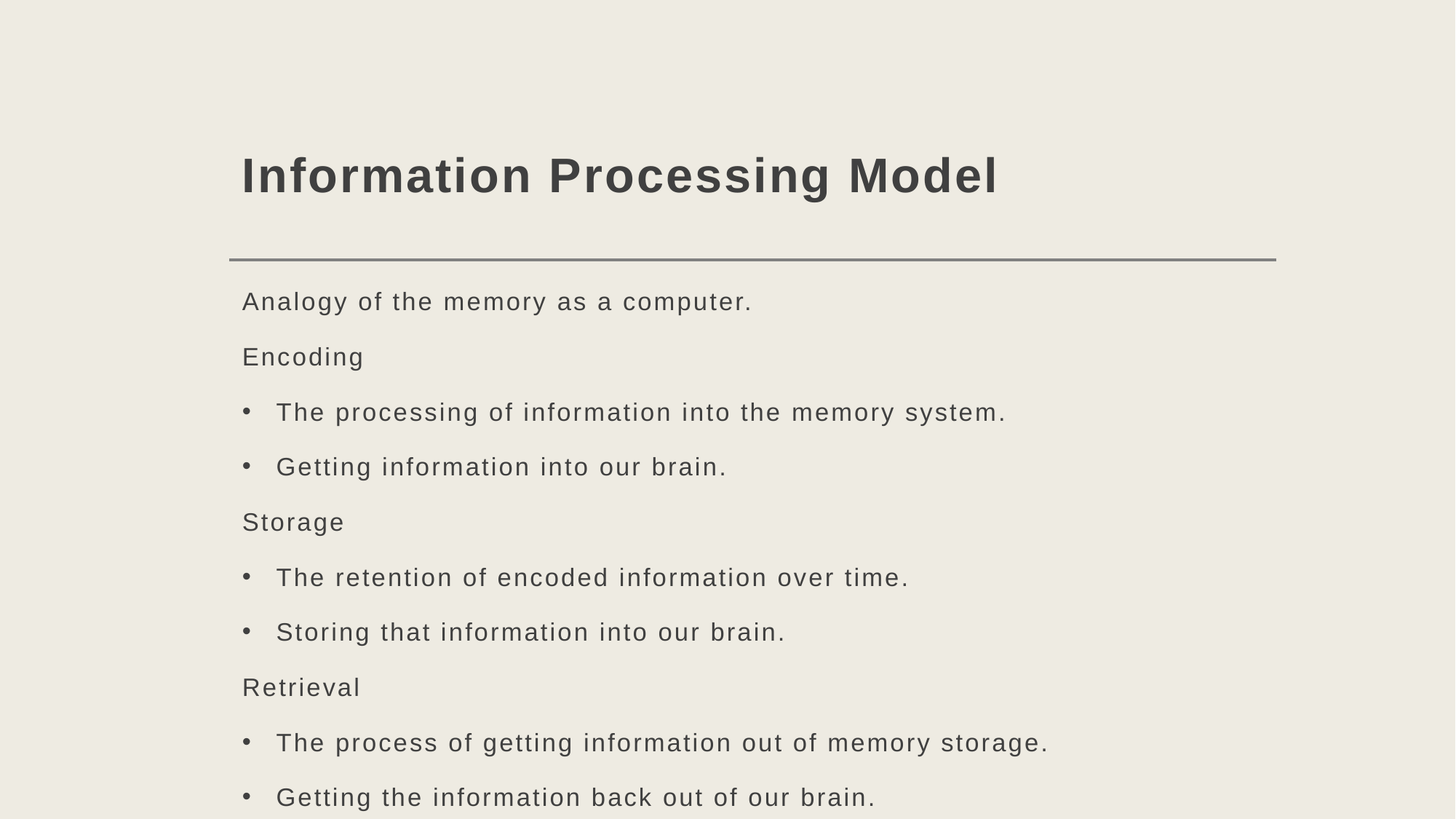

# Information Processing Model
Analogy of the memory as a computer.
Encoding
The processing of information into the memory system.
Getting information into our brain.
Storage
The retention of encoded information over time.
Storing that information into our brain.
Retrieval
The process of getting information out of memory storage.
Getting the information back out of our brain.